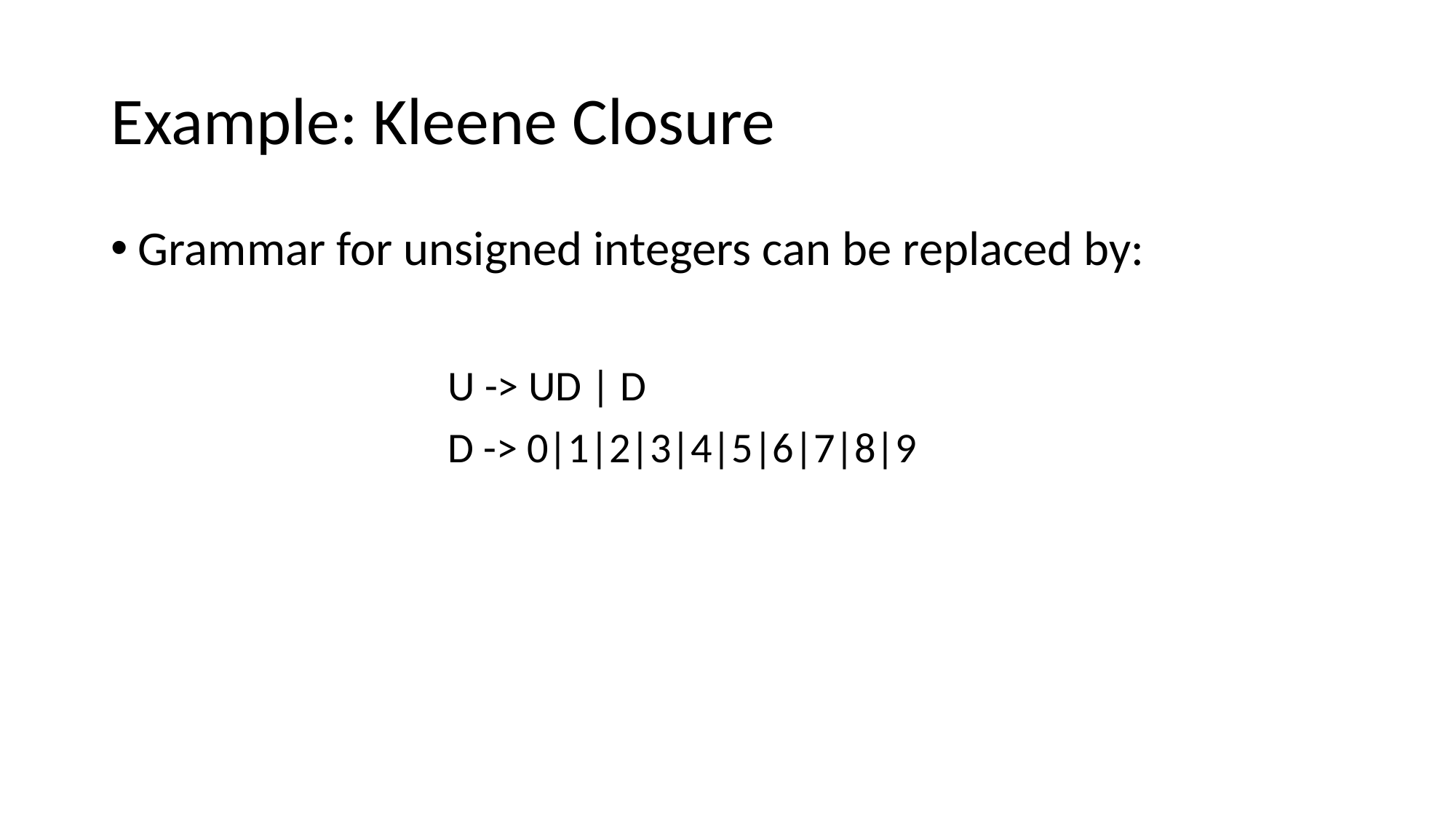

# Example: Kleene Closure
Grammar for unsigned integers can be replaced by:

			 U -> UD | D
			 D -> 0|1|2|3|4|5|6|7|8|9